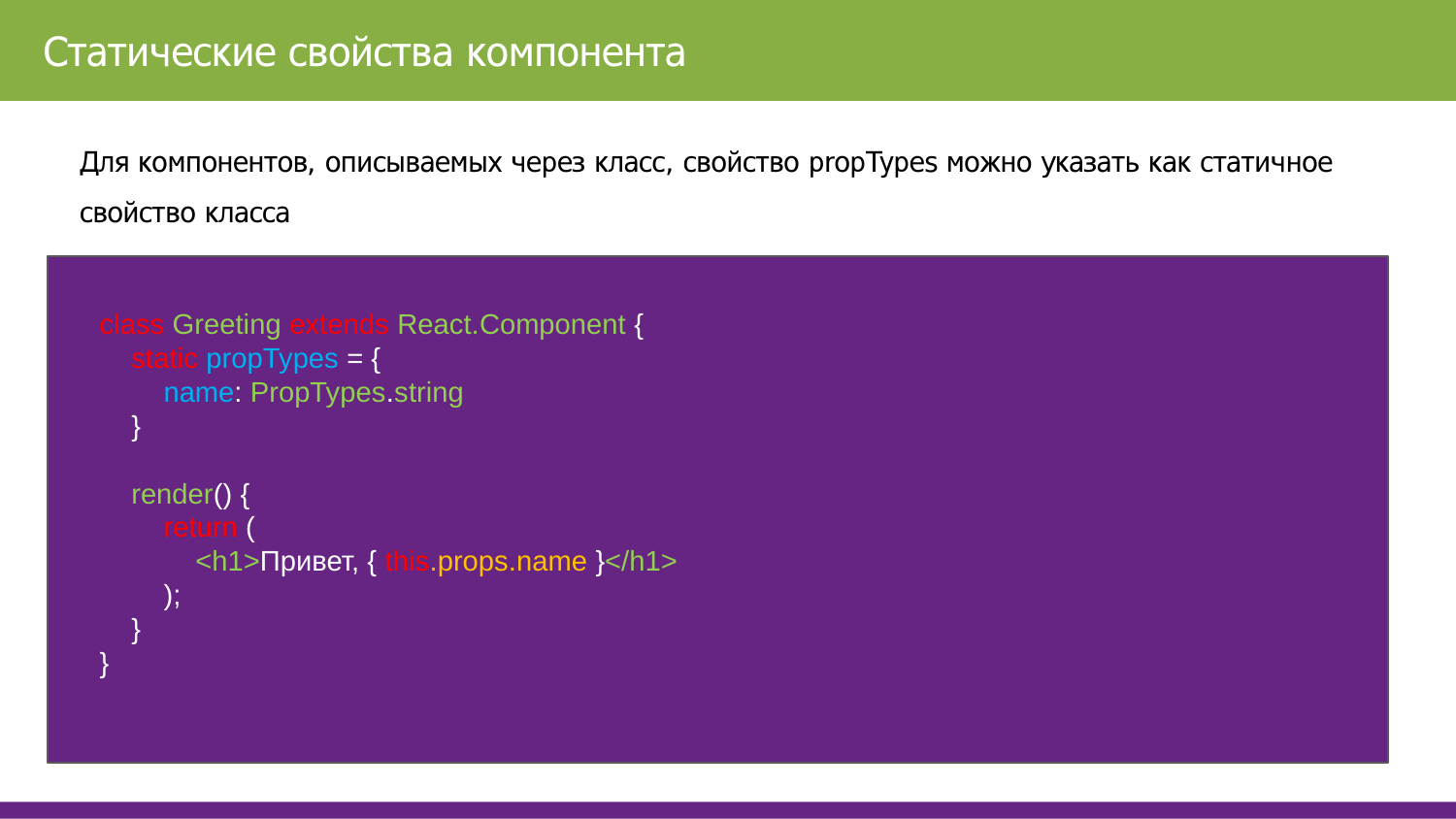

Статические свойства компонента
Для компонентов, описываемых через класс, свойство propTypes можно указать как статичное свойство класса

class Greeting extends React.Component {
    static propTypes = {
        name: PropTypes.string
    }

    render() {
        return (
            <h1>Привет, { this.props.name }</h1>
        );
    }
}